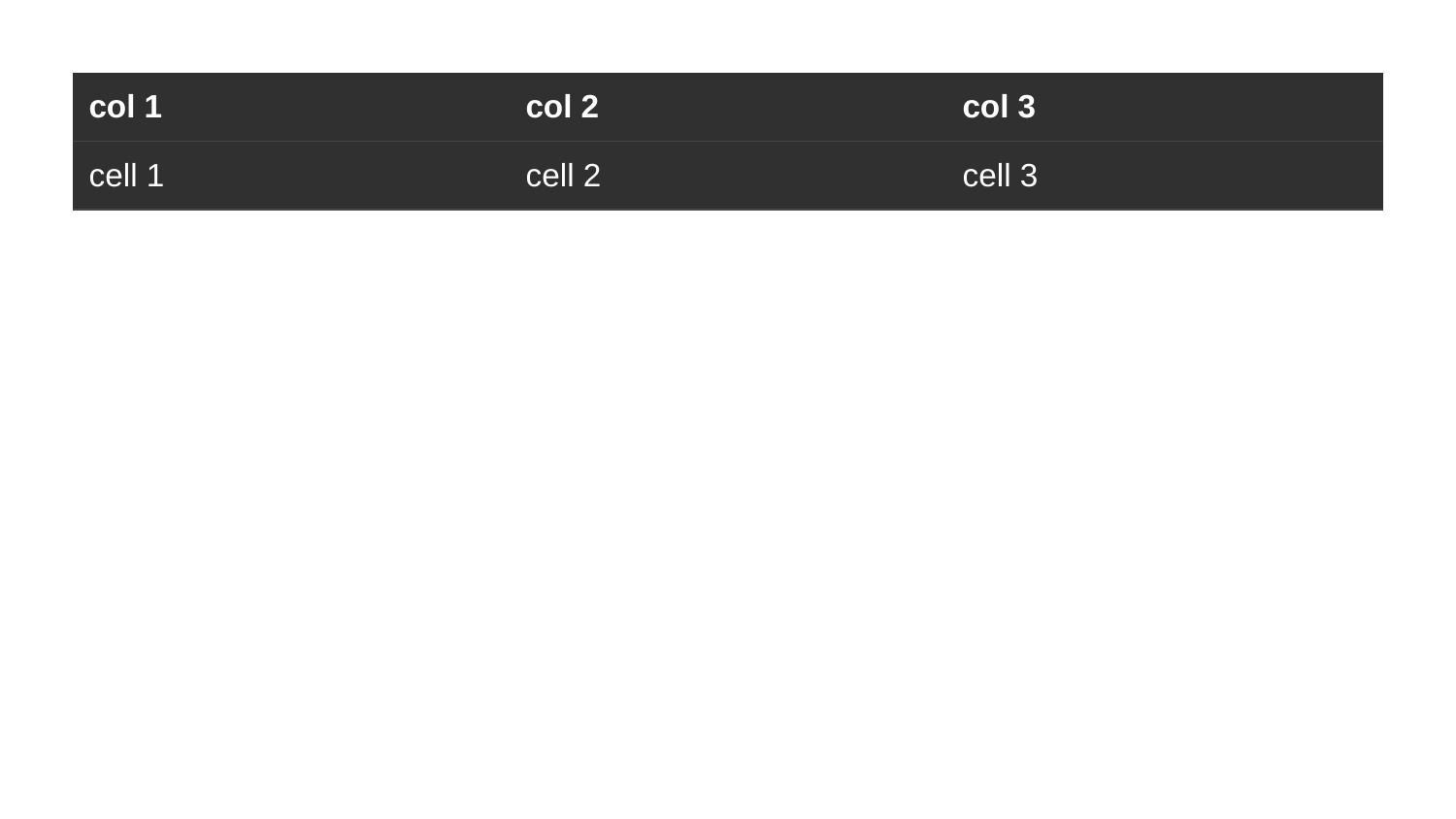

| col 1 | col 2 | col 3 |
| --- | --- | --- |
| cell 1 | cell 2 | cell 3 |